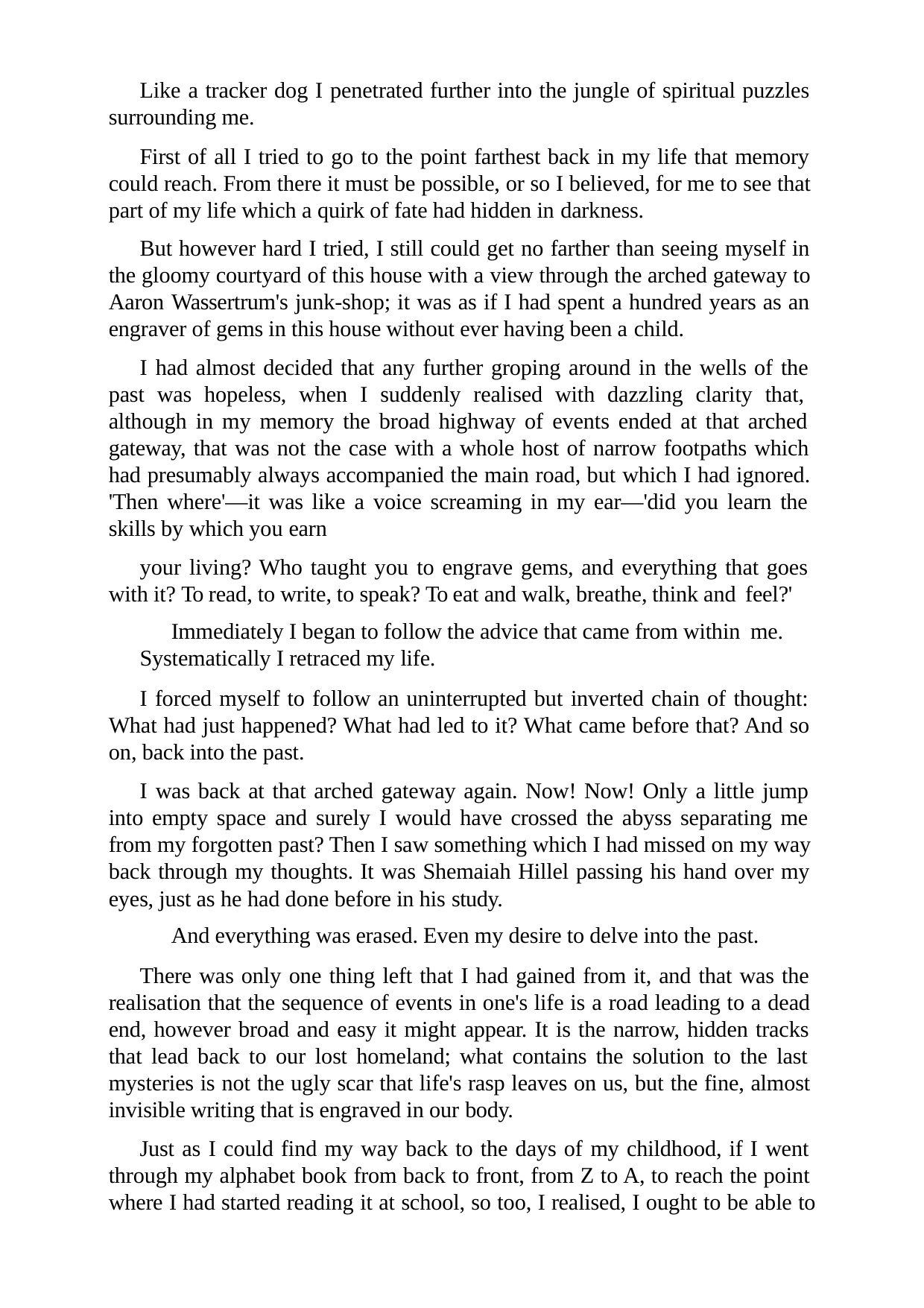

Like a tracker dog I penetrated further into the jungle of spiritual puzzles  surrounding me.
First of all I tried to go to the point farthest back in my life that memory  could reach. From there it must be possible, or so I believed, for me to see that  part of my life which a quirk of fate had hidden in darkness.
But however hard I tried, I still could get no farther than seeing myself in  the gloomy courtyard of this house with a view through the arched gateway to  Aaron Wassertrum's junk-shop; it was as if I had spent a hundred years as an  engraver of gems in this house without ever having been a child.
I had almost decided that any further groping around in the wells of the  past was hopeless, when I suddenly realised with dazzling clarity that,  although in my memory the broad highway of events ended at that arched  gateway, that was not the case with a whole host of narrow footpaths which  had presumably always accompanied the main road, but which I had ignored.  'Then where'—it was like a voice screaming in my ear—'did you learn the  skills by which you earn
your living? Who taught you to engrave gems, and everything that goes  with it? To read, to write, to speak? To eat and walk, breathe, think and feel?'
Immediately I began to follow the advice that came from within me.
Systematically I retraced my life.
I forced myself to follow an uninterrupted but inverted chain of thought:  What had just happened? What had led to it? What came before that? And so  on, back into the past.
I was back at that arched gateway again. Now! Now! Only a little jump  into empty space and surely I would have crossed the abyss separating me  from my forgotten past? Then I saw something which I had missed on my way  back through my thoughts. It was Shemaiah Hillel passing his hand over my  eyes, just as he had done before in his study.
And everything was erased. Even my desire to delve into the past.
There was only one thing left that I had gained from it, and that was the  realisation that the sequence of events in one's life is a road leading to a dead  end, however broad and easy it might appear. It is the narrow, hidden tracks  that lead back to our lost homeland; what contains the solution to the last  mysteries is not the ugly scar that life's rasp leaves on us, but the fine, almost  invisible writing that is engraved in our body.
Just as I could find my way back to the days of my childhood, if I went  through my alphabet book from back to front, from Z to A, to reach the point  where I had started reading it at school, so too, I realised, I ought to be able to